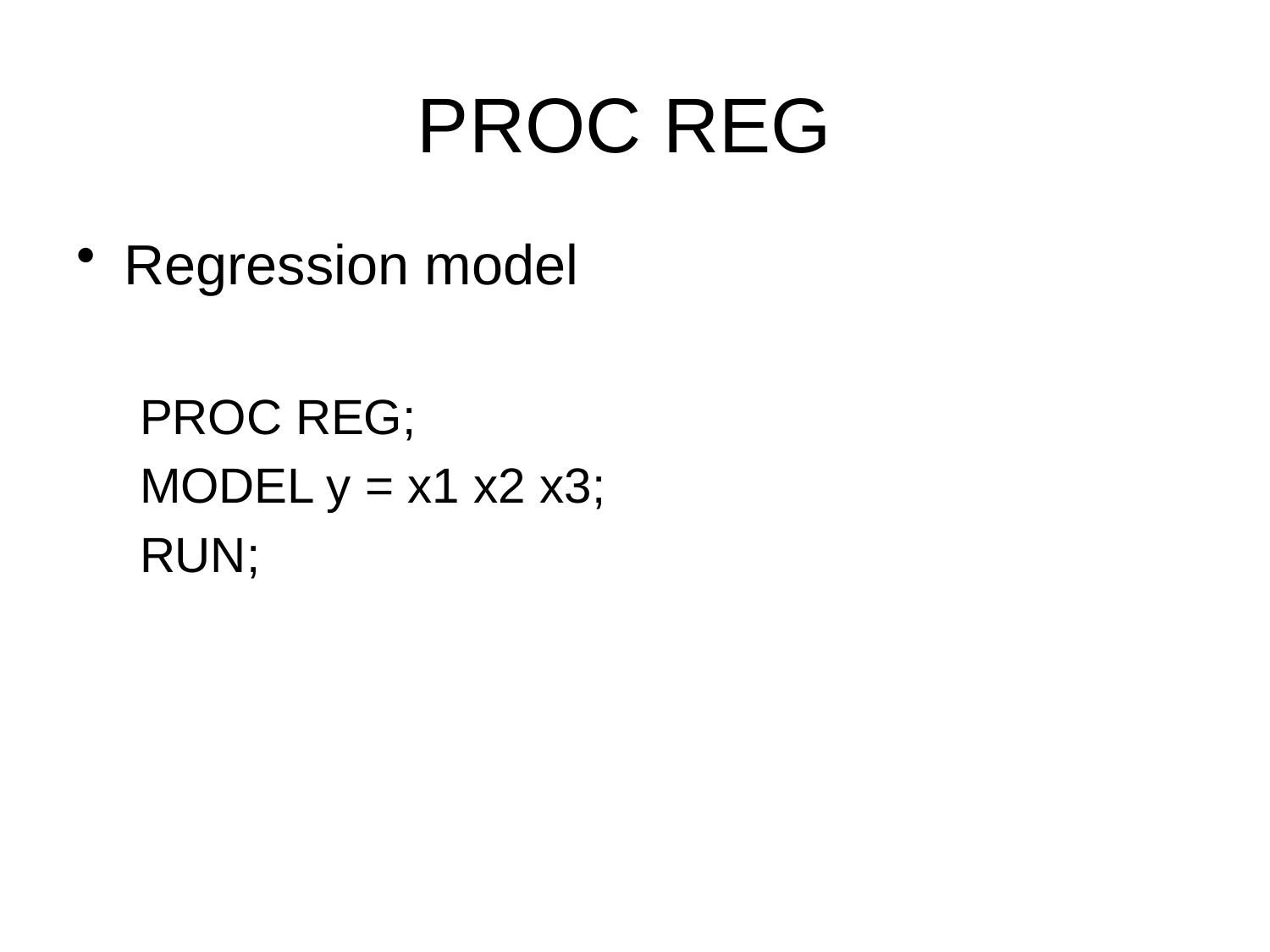

# PROC REG
Regression model

PROC REG;
MODEL y = x1 x2 x3;
RUN;